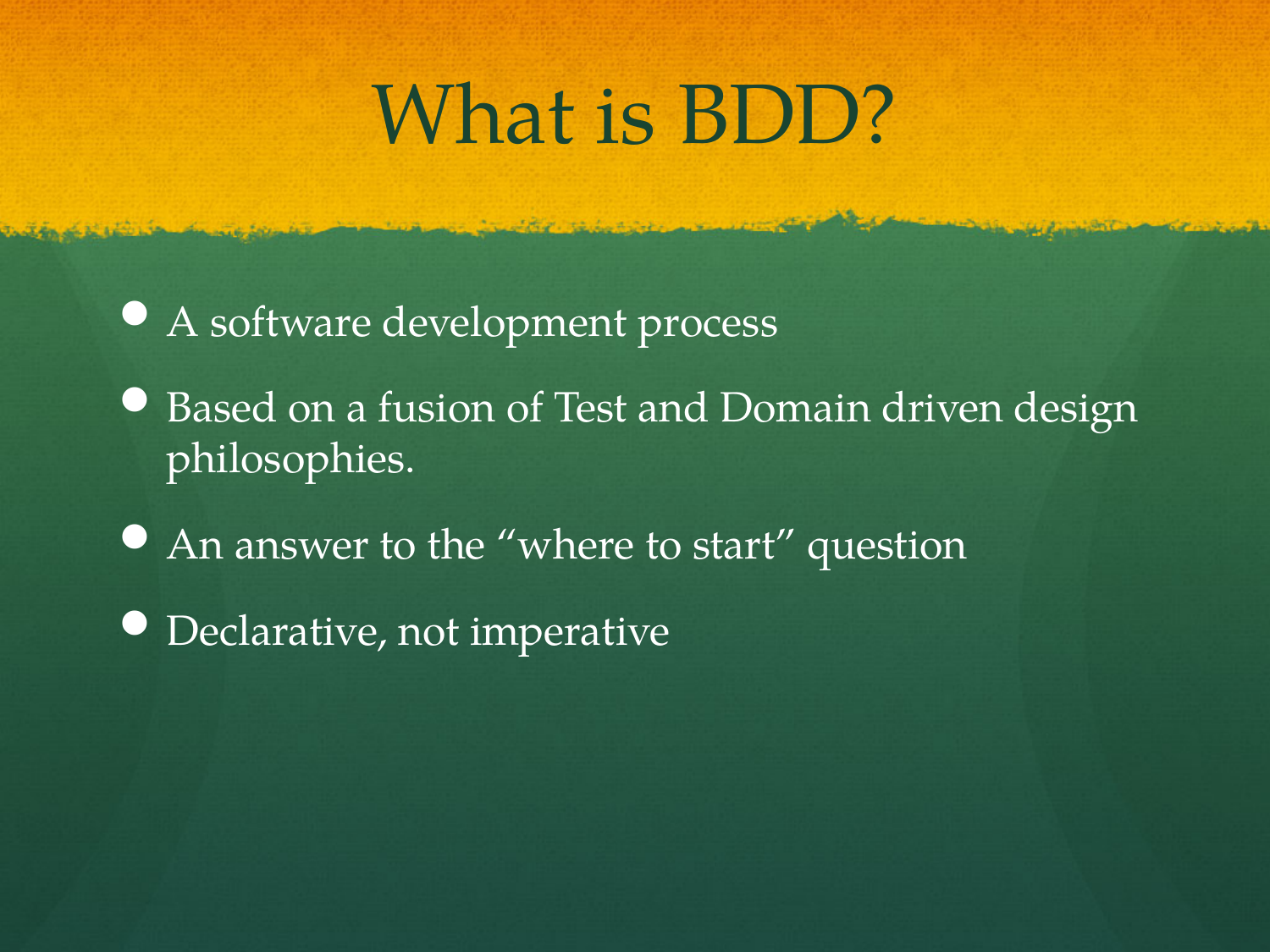

# What is BDD?
A software development process
Based on a fusion of Test and Domain driven design philosophies.
An answer to the “where to start” question
Declarative, not imperative